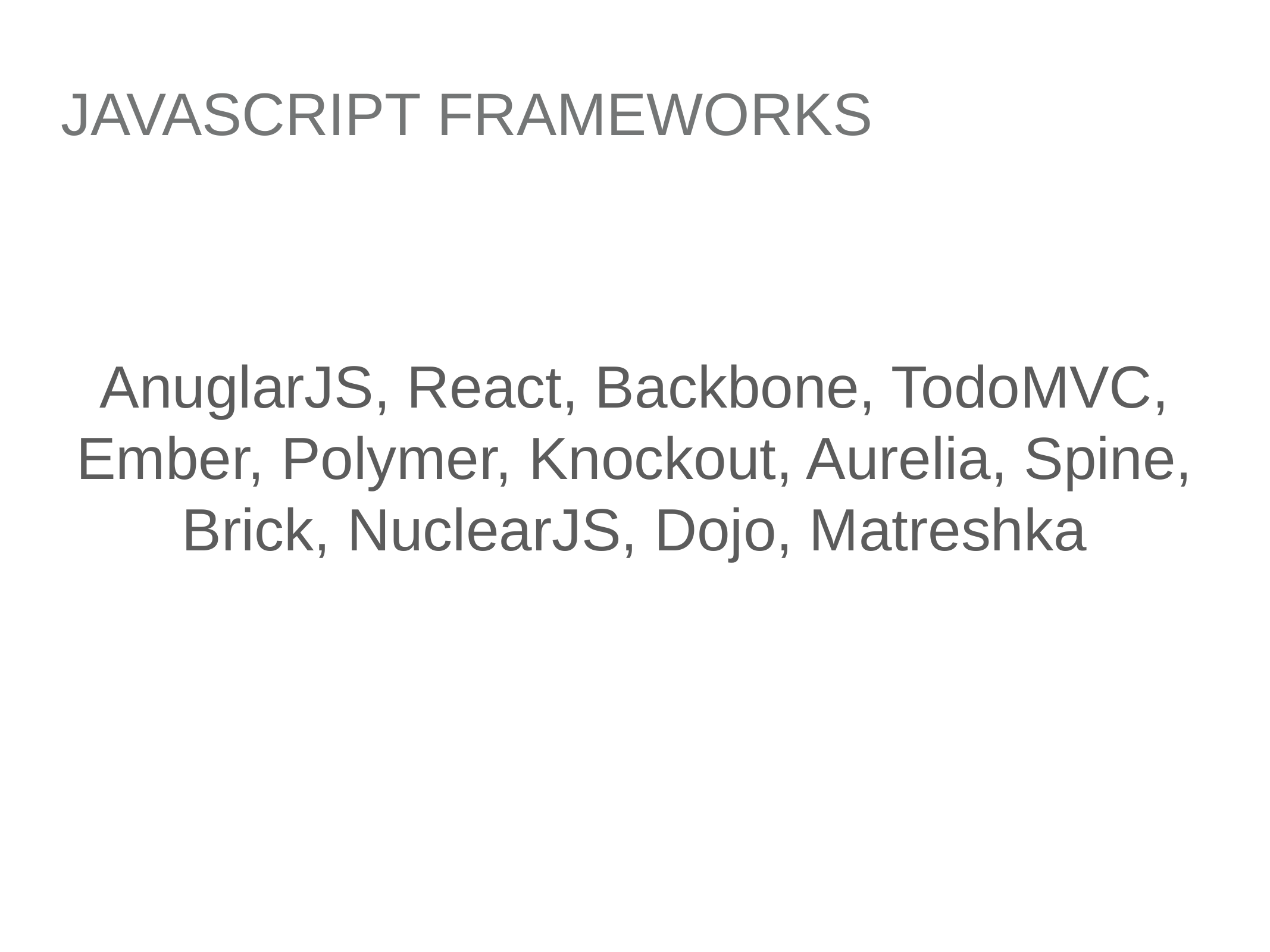

# Javascript Frameworks

AnuglarJS, React, Backbone, TodoMVC, Ember, Polymer, Knockout, Aurelia, Spine, Brick, NuclearJS, Dojo, Matreshka